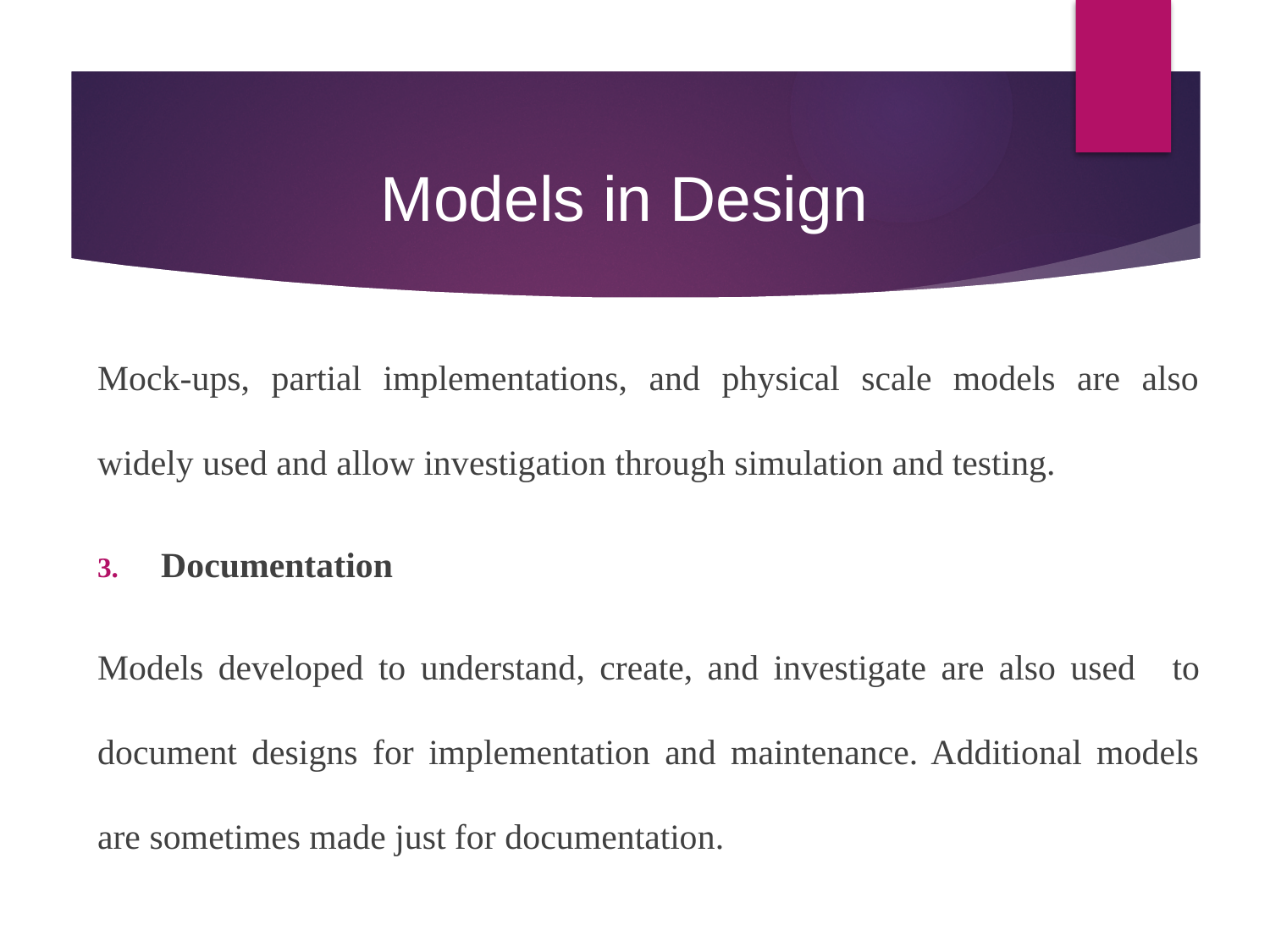

Models in Design
Mock-ups, partial implementations, and physical scale models are also widely used and allow investigation through simulation and testing.
Documentation
Models developed to understand, create, and investigate are also used 	to document designs for implementation and maintenance. Additional models are sometimes made just for documentation.